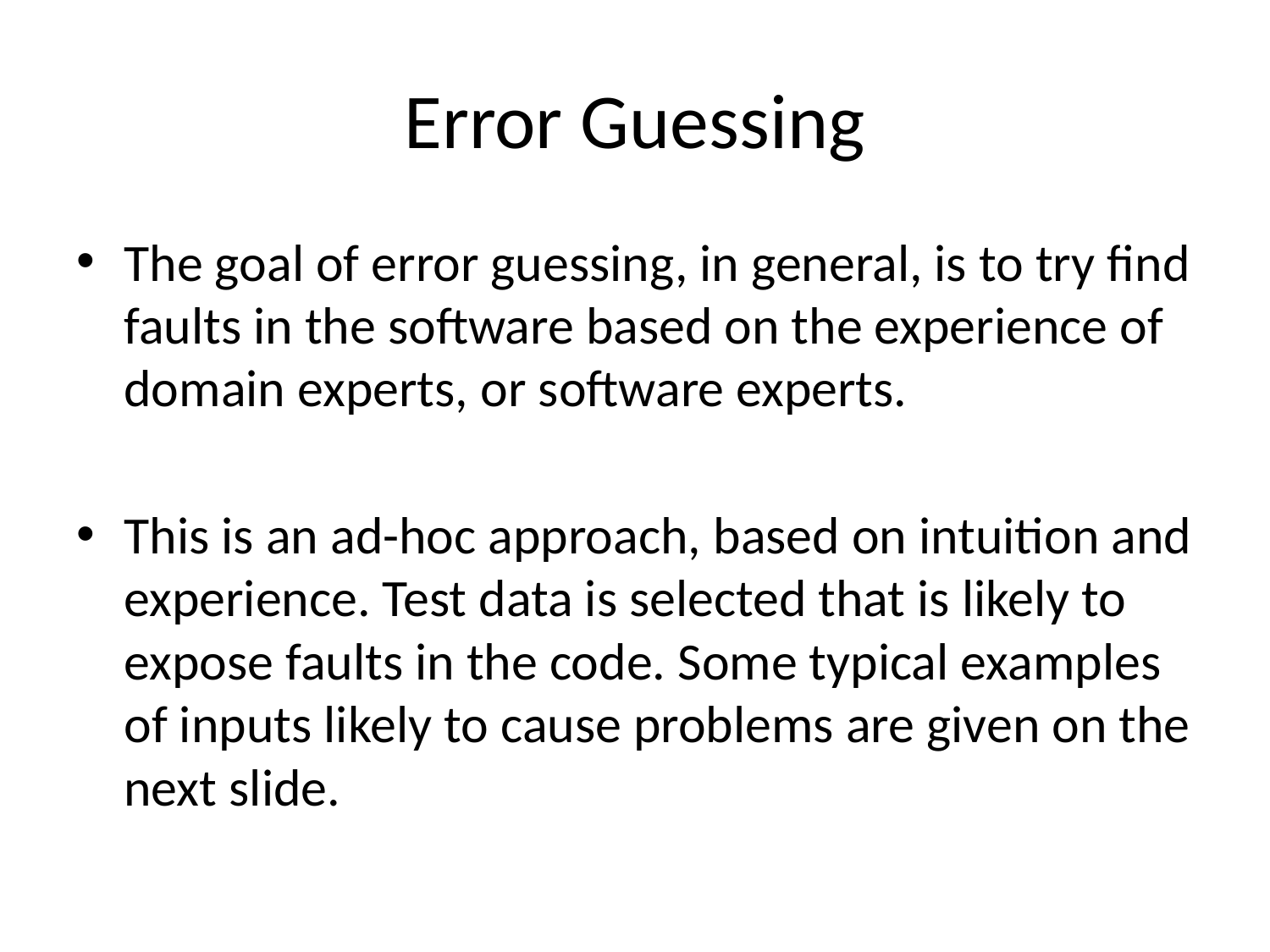

# Error Guessing
The goal of error guessing, in general, is to try find faults in the software based on the experience of domain experts, or software experts.

This is an ad-hoc approach, based on intuition and experience. Test data is selected that is likely to expose faults in the code. Some typical examples of inputs likely to cause problems are given on the next slide.